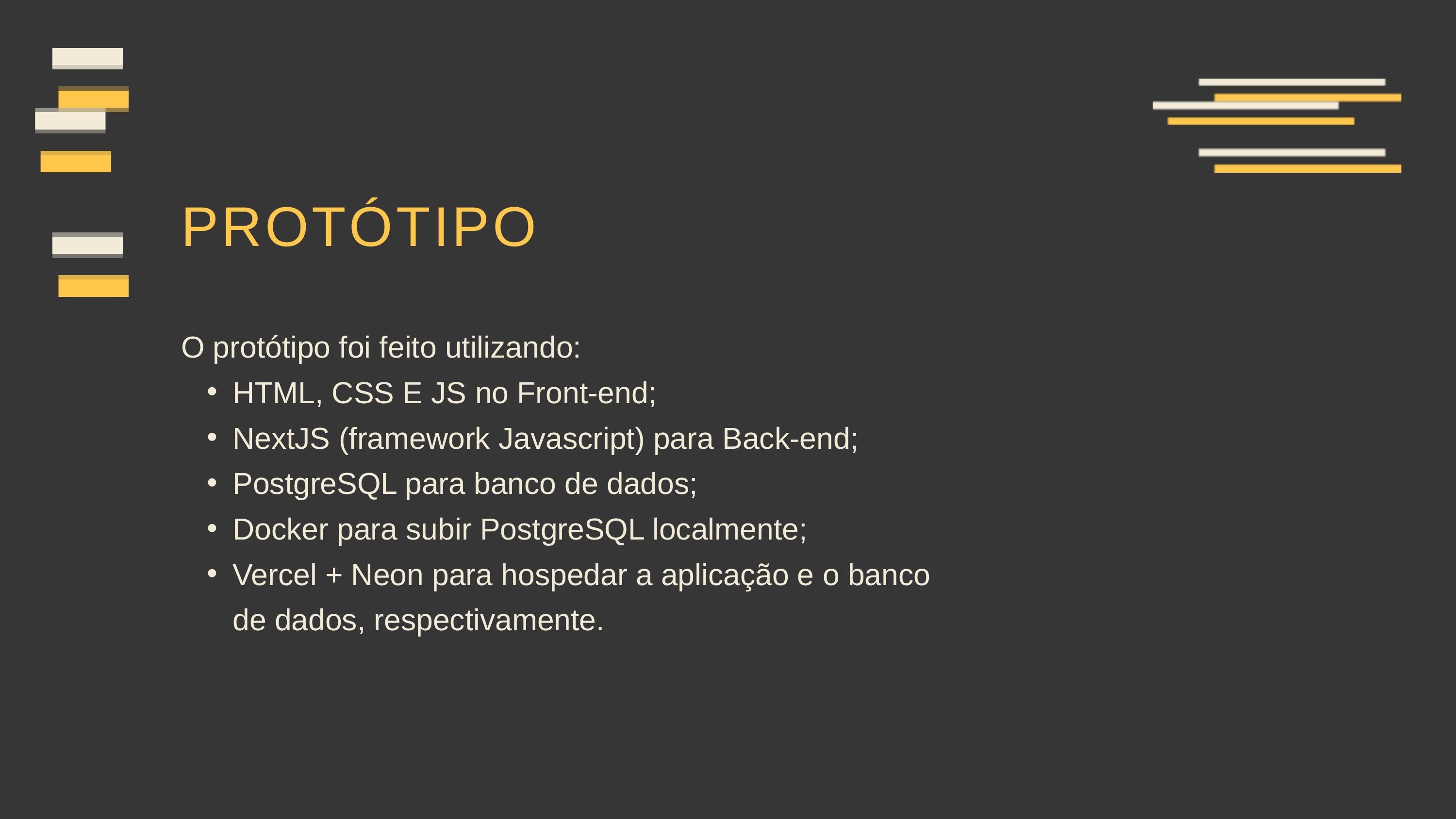

PROTÓTIPO
O protótipo foi feito utilizando:
HTML, CSS E JS no Front-end;
NextJS (framework Javascript) para Back-end;
PostgreSQL para banco de dados;
Docker para subir PostgreSQL localmente;
Vercel + Neon para hospedar a aplicação e o banco de dados, respectivamente.